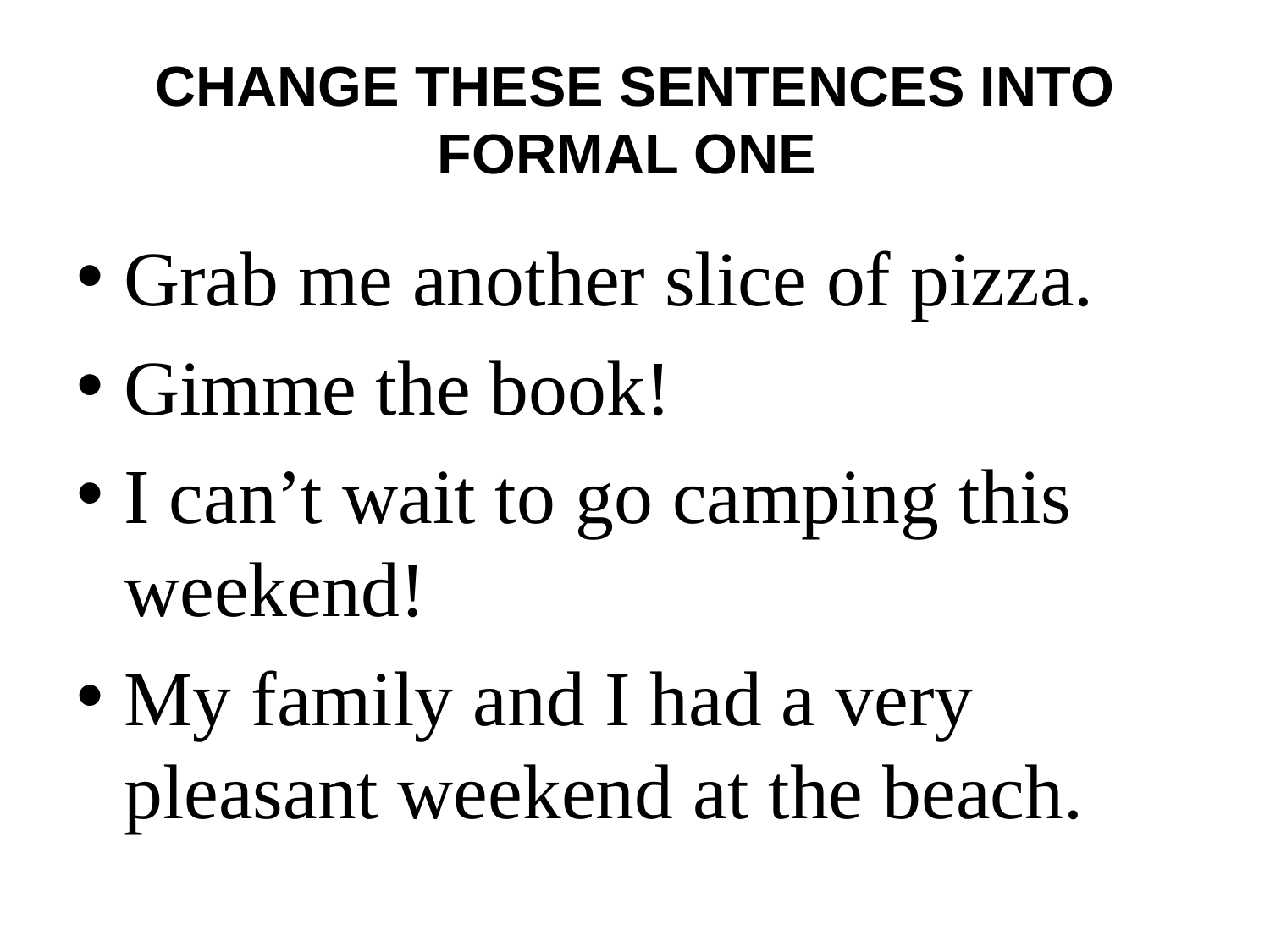

# CHANGE THESE SENTENCES INTO FORMAL ONE
Grab me another slice of pizza.
Gimme the book!
I can’t wait to go camping this weekend!
My family and I had a very pleasant weekend at the beach.